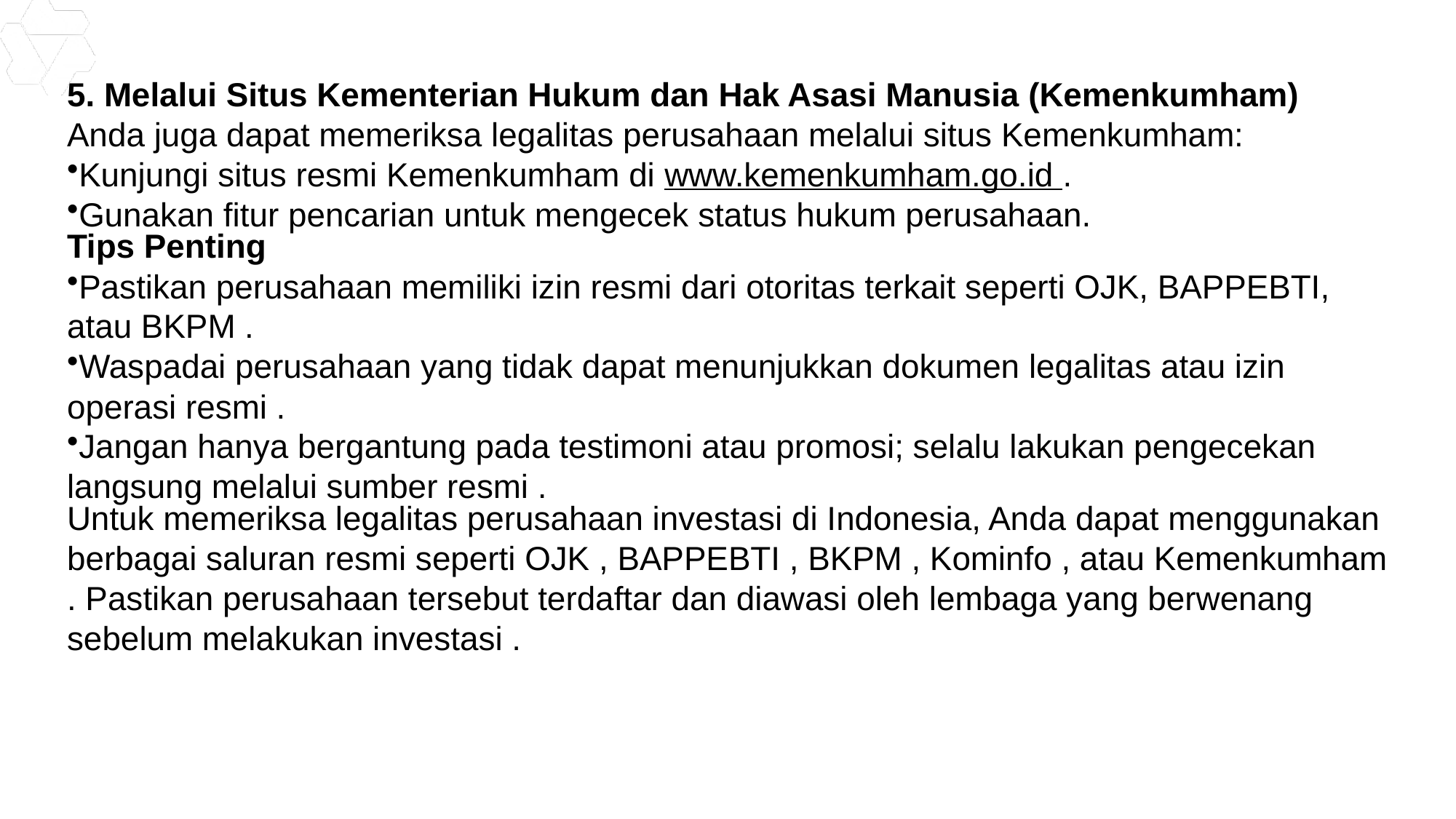

5. Melalui Situs Kementerian Hukum dan Hak Asasi Manusia (Kemenkumham)
Anda juga dapat memeriksa legalitas perusahaan melalui situs Kemenkumham:
Kunjungi situs resmi Kemenkumham di www.kemenkumham.go.id .
Gunakan fitur pencarian untuk mengecek status hukum perusahaan.
Tips Penting
Pastikan perusahaan memiliki izin resmi dari otoritas terkait seperti OJK, BAPPEBTI, atau BKPM .
Waspadai perusahaan yang tidak dapat menunjukkan dokumen legalitas atau izin operasi resmi .
Jangan hanya bergantung pada testimoni atau promosi; selalu lakukan pengecekan langsung melalui sumber resmi .
Untuk memeriksa legalitas perusahaan investasi di Indonesia, Anda dapat menggunakan berbagai saluran resmi seperti OJK , BAPPEBTI , BKPM , Kominfo , atau Kemenkumham . Pastikan perusahaan tersebut terdaftar dan diawasi oleh lembaga yang berwenang sebelum melakukan investasi .